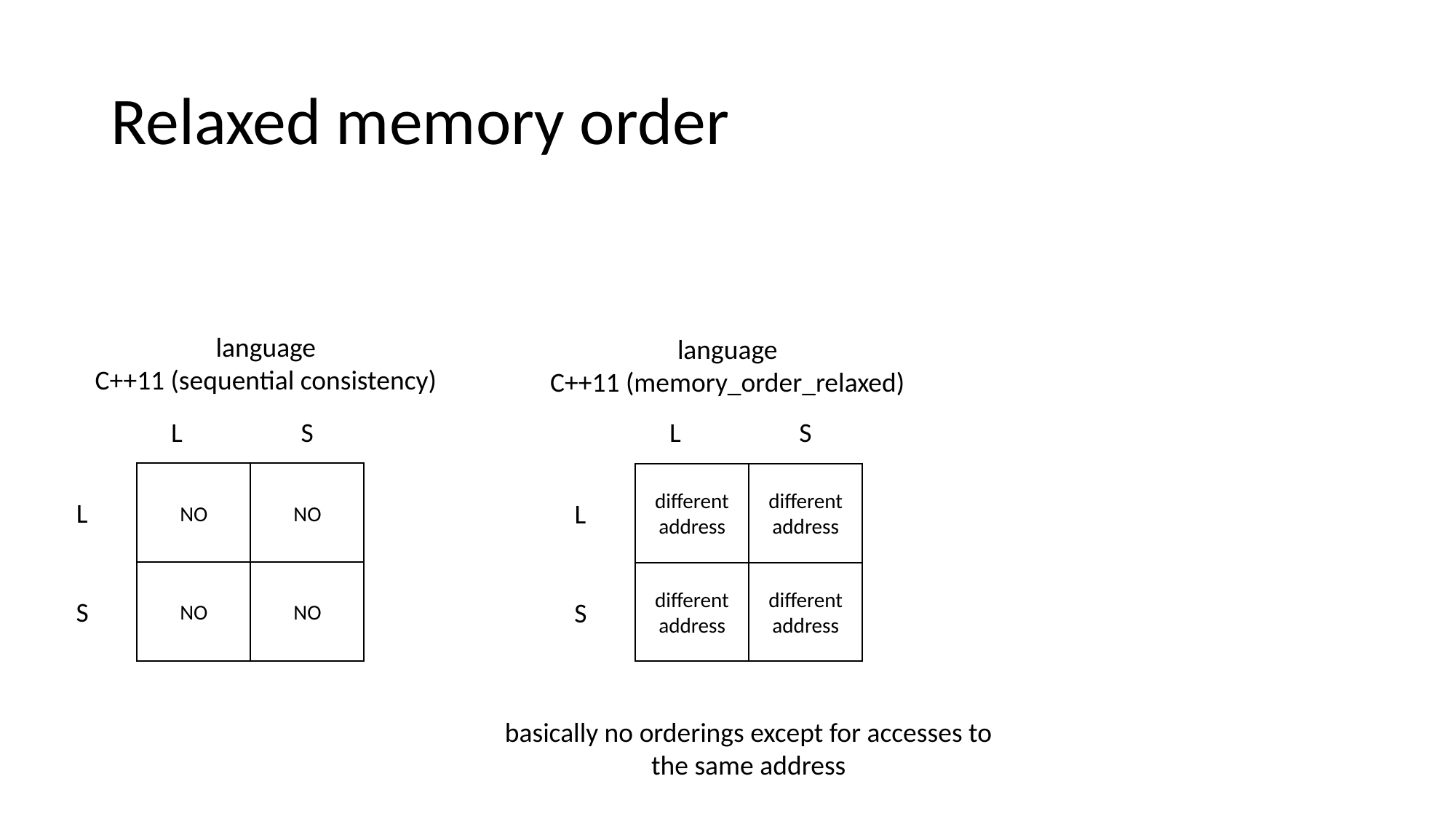

# Relaxed memory order
language
C++11 (sequential consistency)
language
C++11 (memory_order_relaxed)
L
S
L
S
NO
NO
different
address
different
address
L
L
NO
NO
different
address
different
address
S
S
basically no orderings except for accesses to the same address